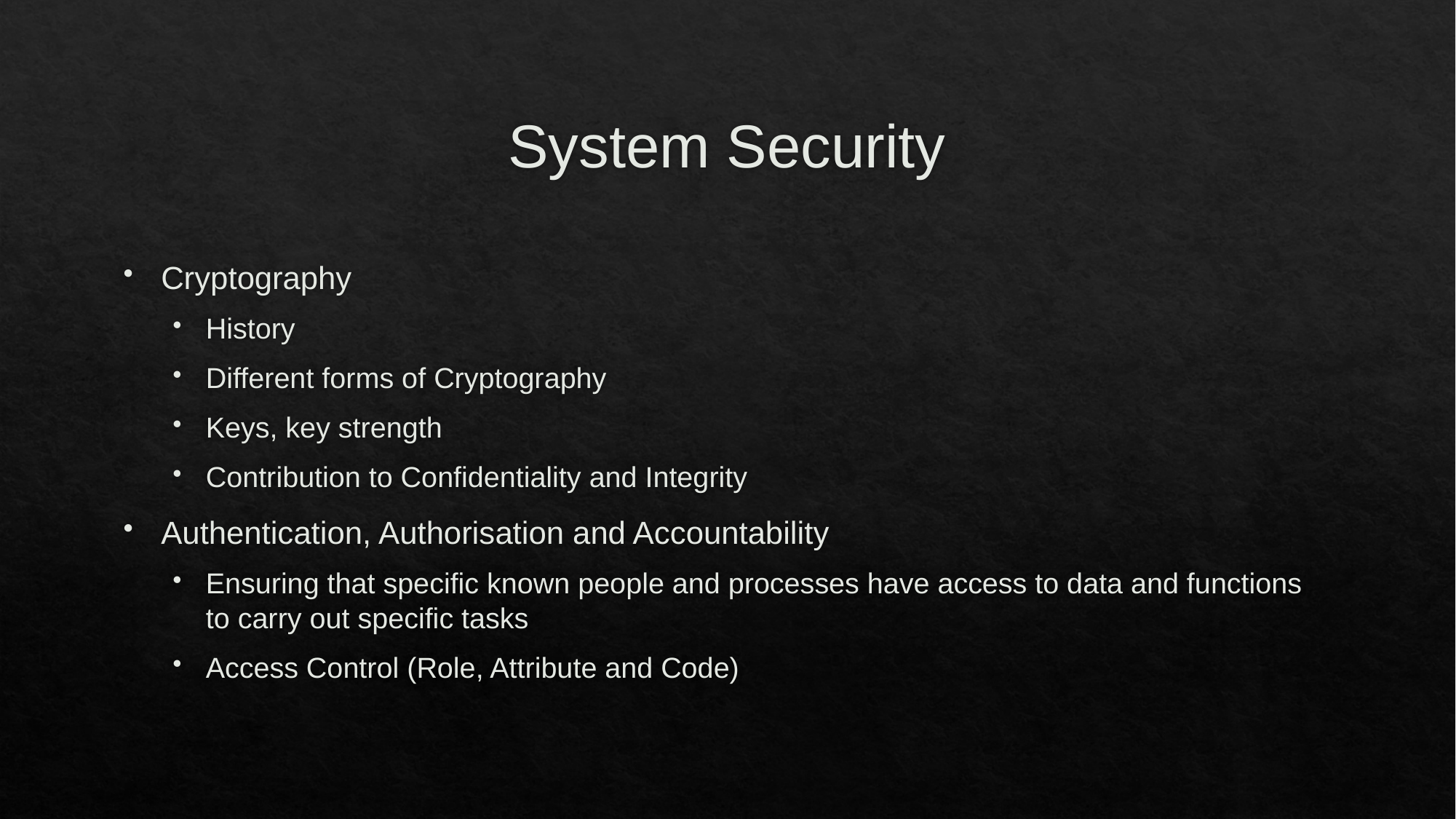

# System Security
Cryptography
History
Different forms of Cryptography
Keys, key strength
Contribution to Confidentiality and Integrity
Authentication, Authorisation and Accountability
Ensuring that specific known people and processes have access to data and functions to carry out specific tasks
Access Control (Role, Attribute and Code)